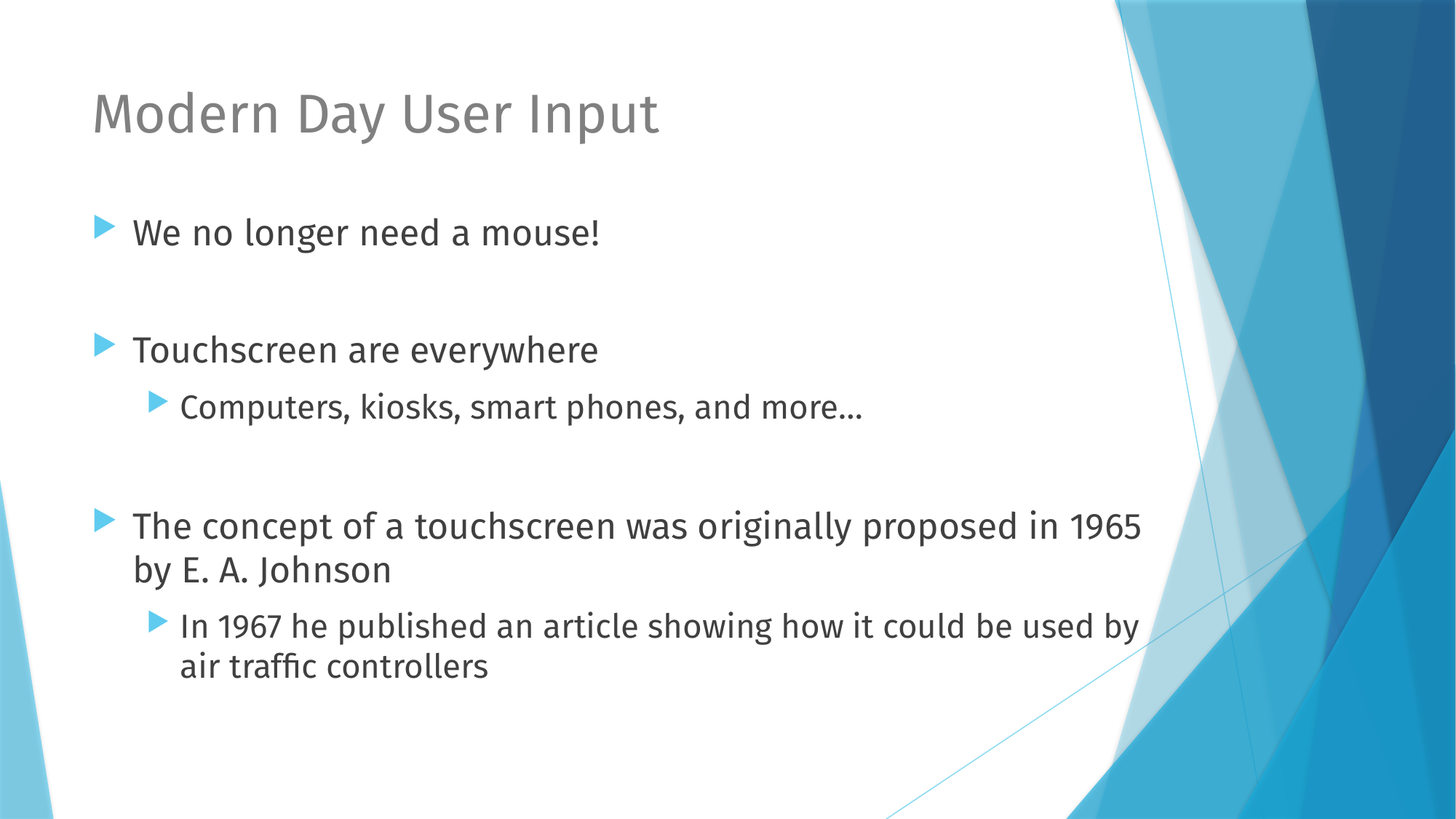

# Modern Day User Input
We no longer need a mouse!

Touchscreen are everywhere
Computers, kiosks, smart phones, and more…

The concept of a touchscreen was originally proposed in 1965 by E. A. Johnson
In 1967 he published an article showing how it could be used by air traffic controllers